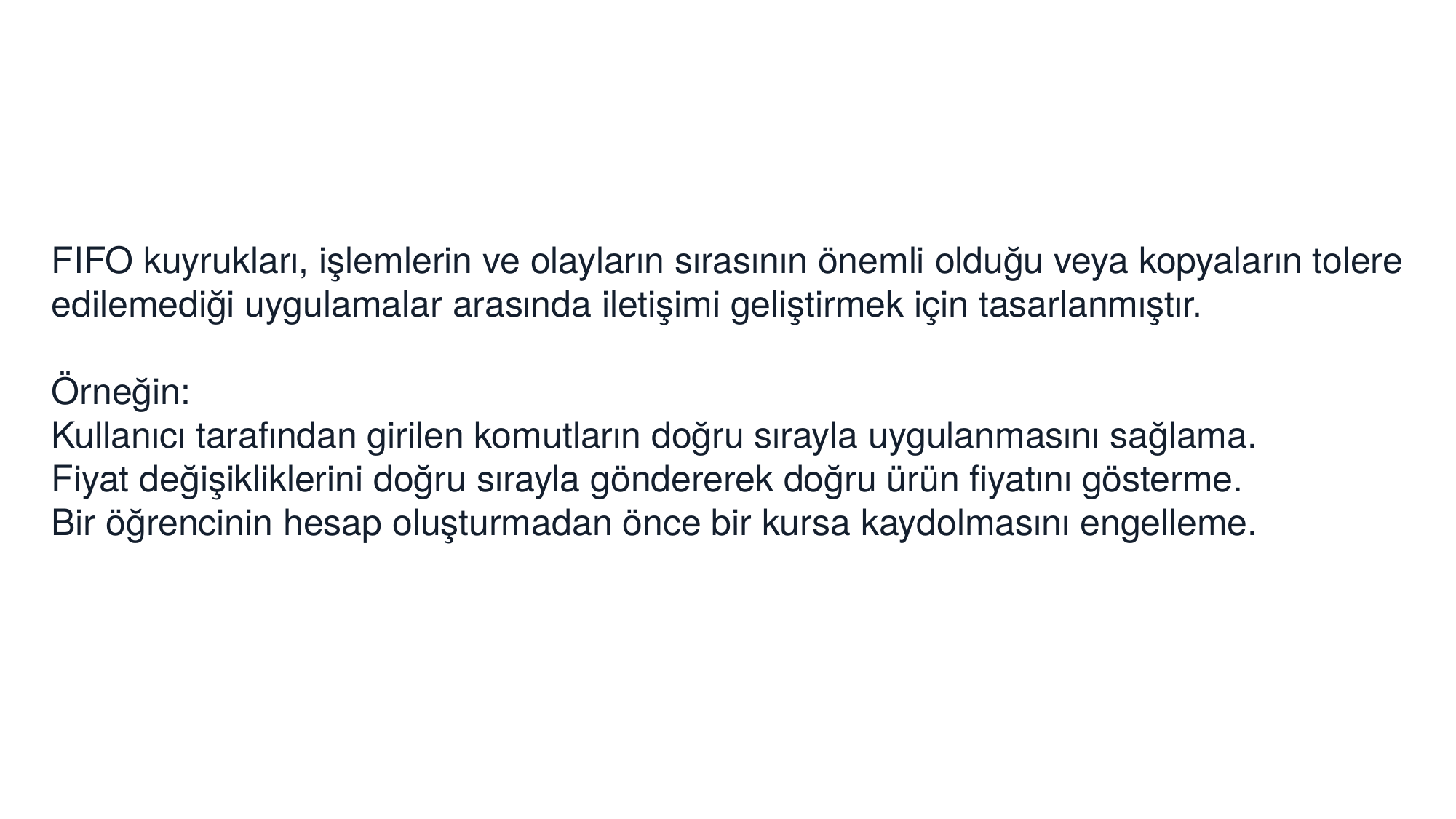

FIFO kuyrukları, işlemlerin ve olayların sırasının önemli olduğu veya kopyaların tolere edilemediği uygulamalar arasında iletişimi geliştirmek için tasarlanmıştır.

Örneğin:
Kullanıcı tarafından girilen komutların doğru sırayla uygulanmasını sağlama.
Fiyat değişikliklerini doğru sırayla göndererek doğru ürün fiyatını gösterme.
Bir öğrencinin hesap oluşturmadan önce bir kursa kaydolmasını engelleme.